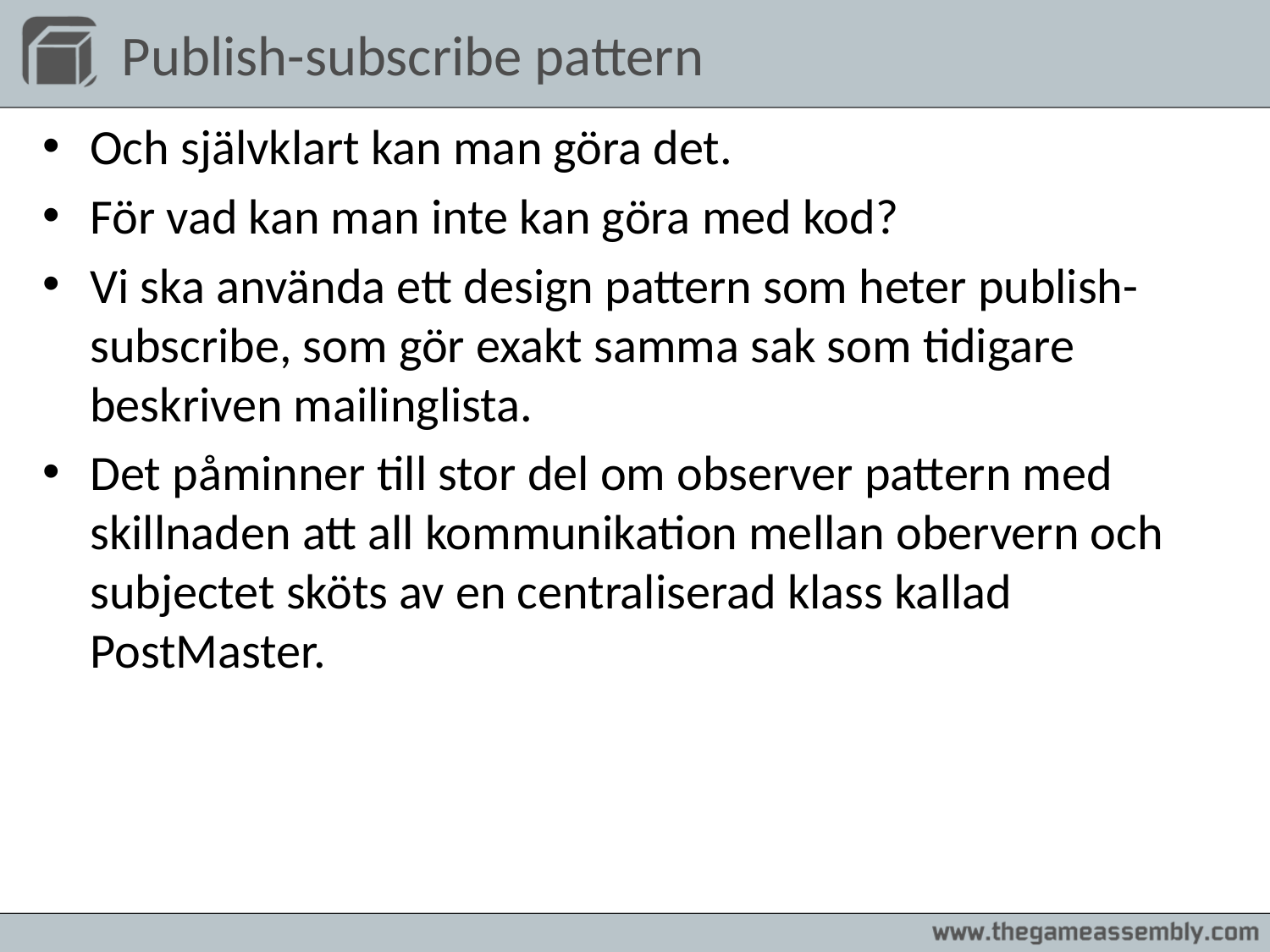

# Publish-subscribe pattern
Och självklart kan man göra det.
För vad kan man inte kan göra med kod?
Vi ska använda ett design pattern som heter publish-subscribe, som gör exakt samma sak som tidigare beskriven mailinglista.
Det påminner till stor del om observer pattern med skillnaden att all kommunikation mellan obervern och subjectet sköts av en centraliserad klass kallad PostMaster.